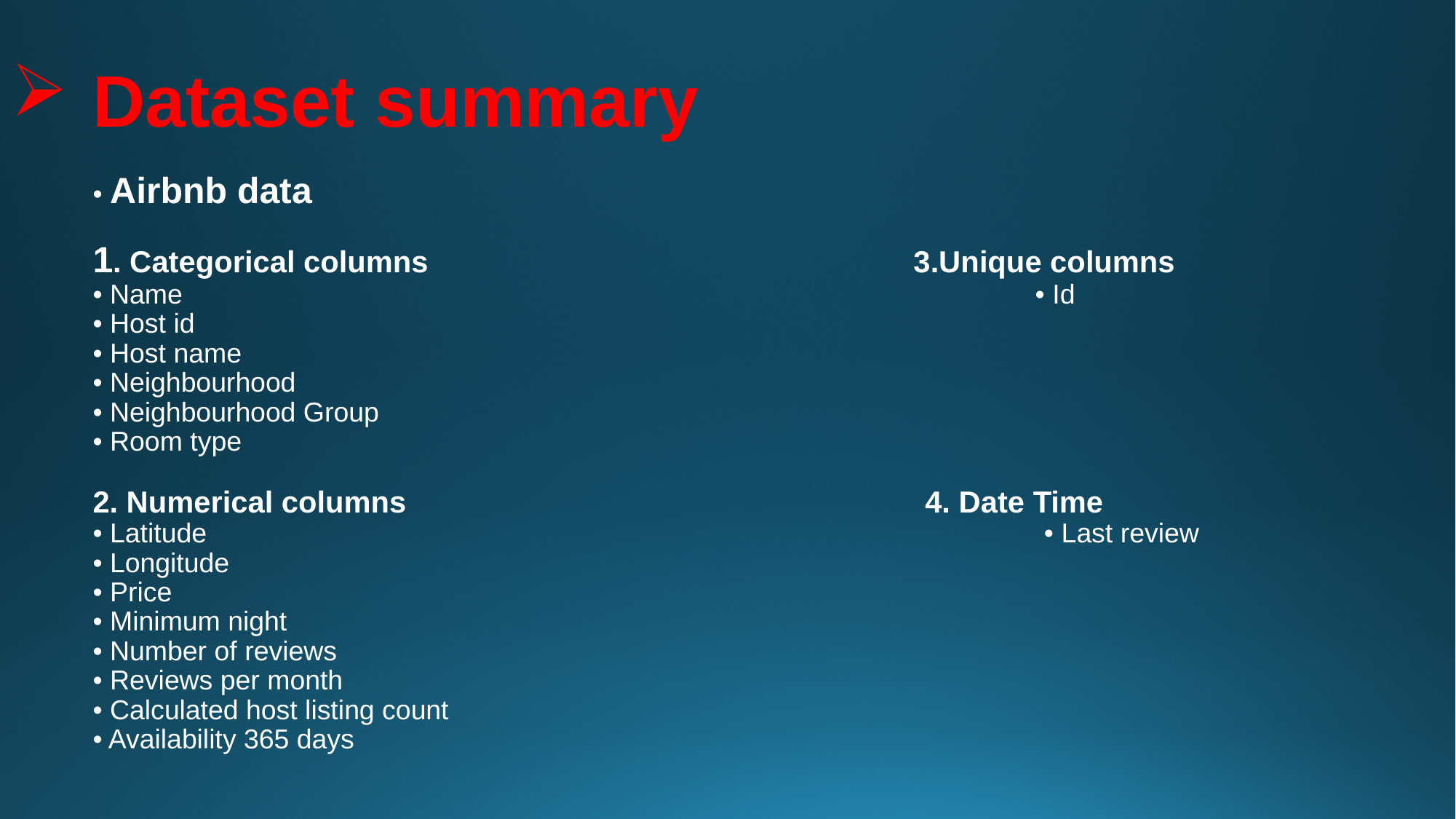

# Dataset summary • Airbnb data 1. Categorical columns                                                          3.Unique columns • Name                                                                                                                • Id • Host id • Host name • Neighbourhood • Neighbourhood Group • Room type 2. Numerical columns                                                              4. Date Time • Latitude                                                                                                              • Last review • Longitude • Price • Minimum night • Number of reviews • Reviews per month • Calculated host listing count • Availability 365 days